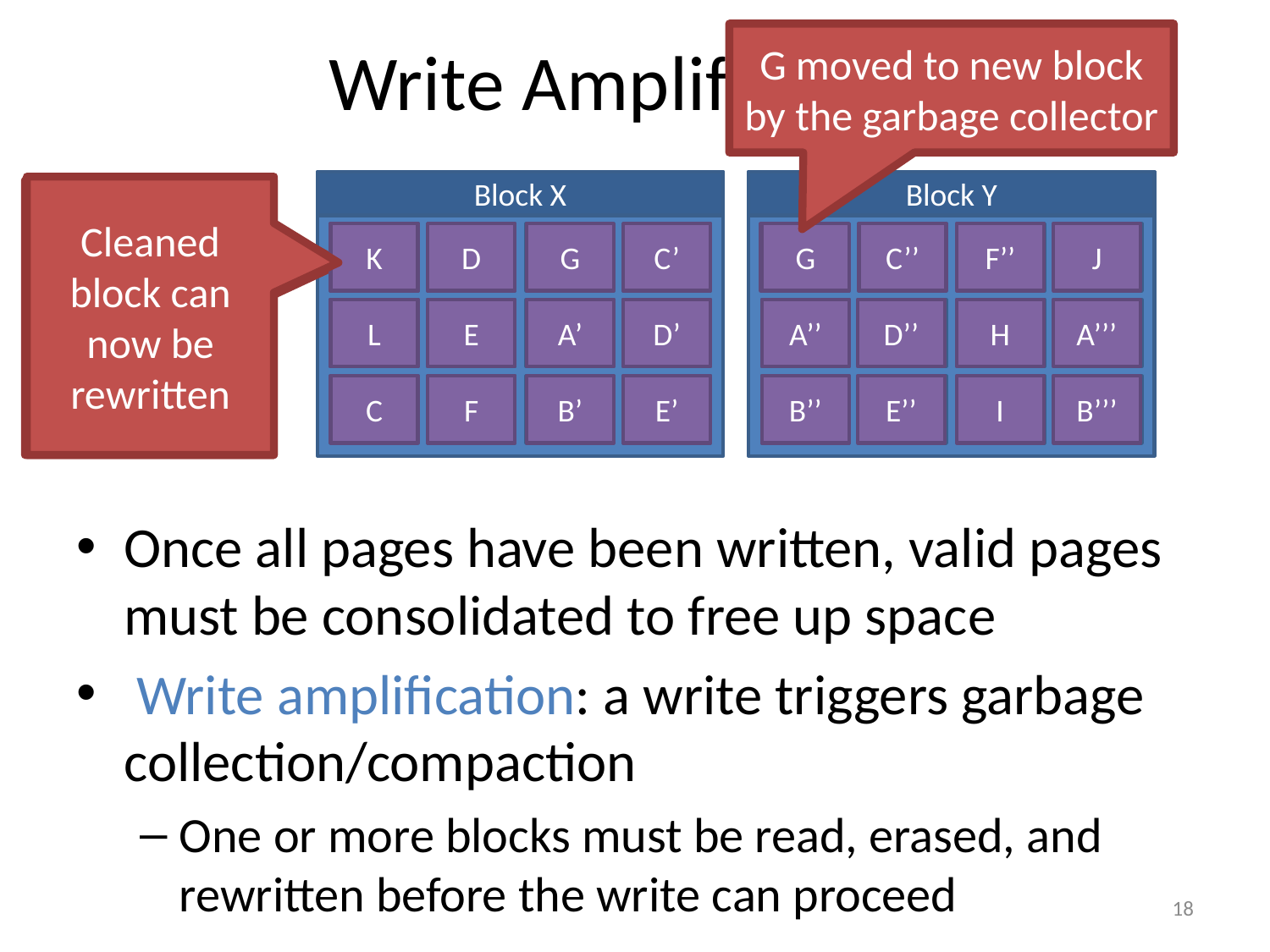

# Write Amplification
G moved to new block by the garbage collector
Block X
Block Y

Cleaned block can now be rewritten
Stale pages cannot be overwritten or erased individually
G
C’’
A
K
D
G
C’
F’
F’’
J
A’’
A’
B
L
E
D’
D’’
H
A’’’
C
F
B’
E’
B’’
E’’
I
B’’’
Once all pages have been written, valid pages must be consolidated to free up space
 Write amplification: a write triggers garbage collection/compaction
One or more blocks must be read, erased, and rewritten before the write can proceed
18